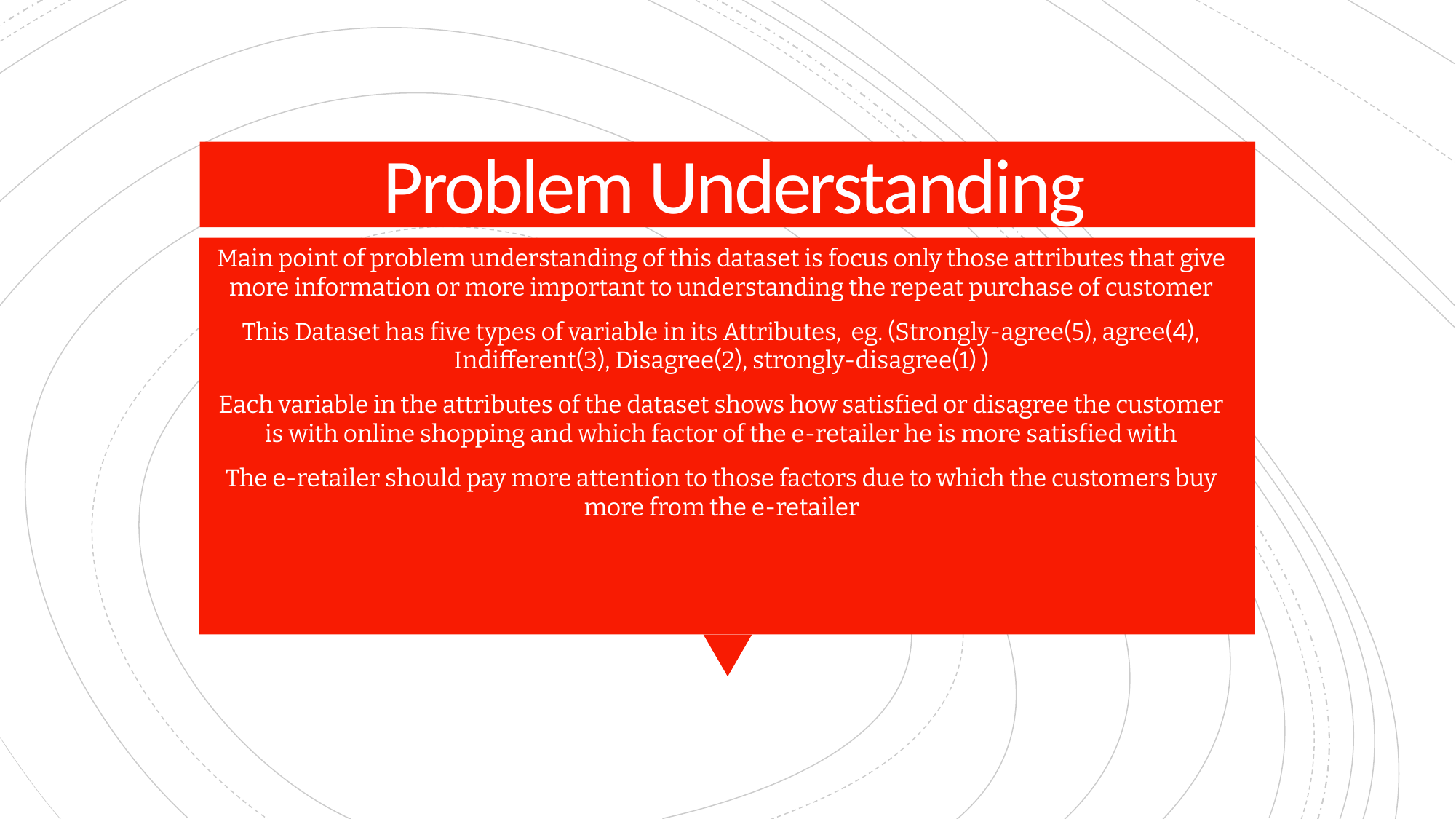

# Problem Understanding
Main point of problem understanding of this dataset is focus only those attributes that give more information or more important to understanding the repeat purchase of customer
This Dataset has five types of variable in its Attributes,  eg. (Strongly-agree(5), agree(4), Indifferent(3), Disagree(2), strongly-disagree(1) )
Each variable in the attributes of the dataset shows how satisfied or disagree the customer is with online shopping and which factor of the e-retailer he is more satisfied with
The e-retailer should pay more attention to those factors due to which the customers buy more from the e-retailer